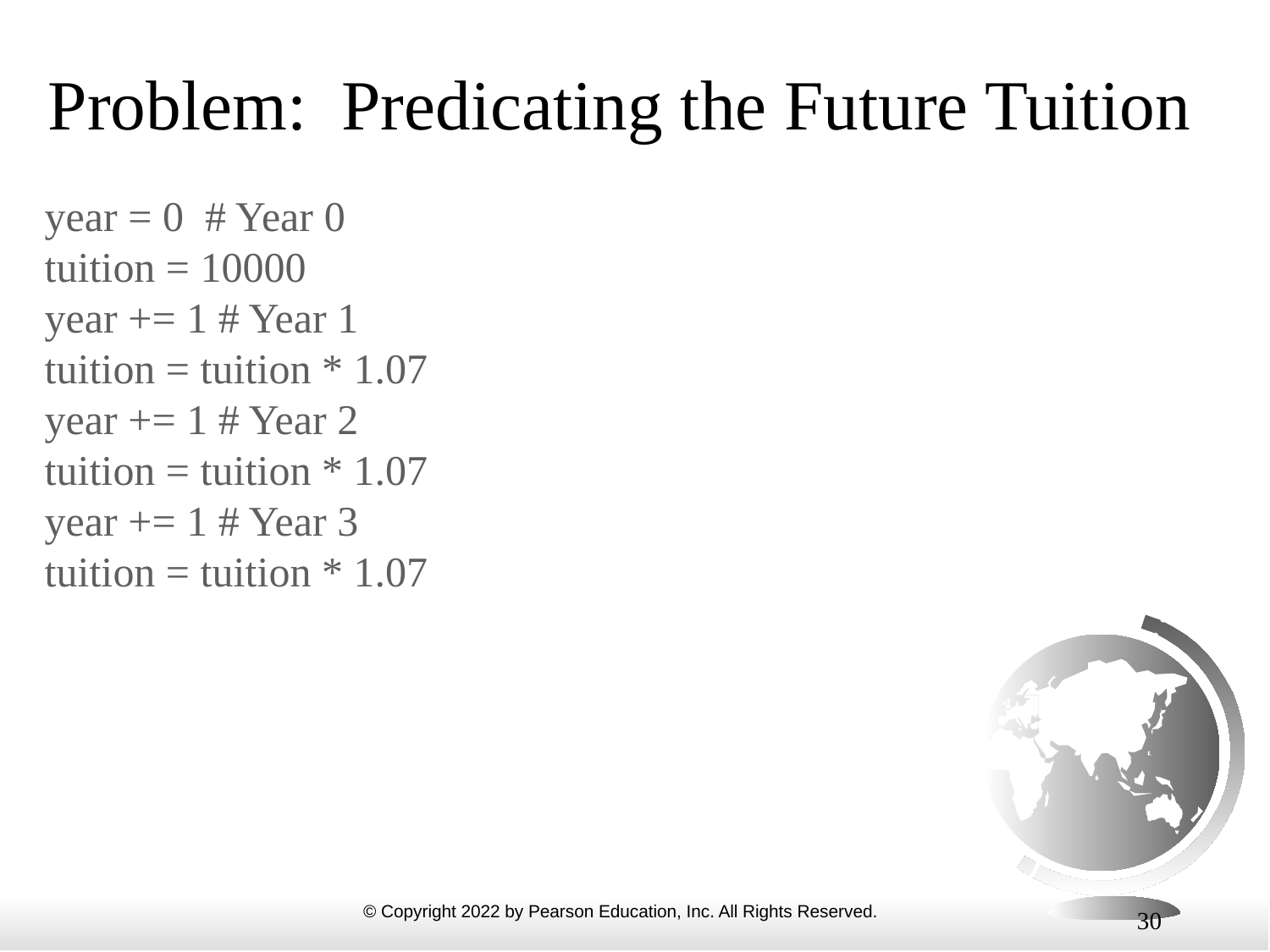

# Problem:  Predicating the Future Tuition
year = 0  # Year 0
tuition = 10000
year += 1 # Year 1
tuition = tuition * 1.07
year += 1 # Year 2
tuition = tuition * 1.07
year += 1 # Year 3
tuition = tuition * 1.07

30